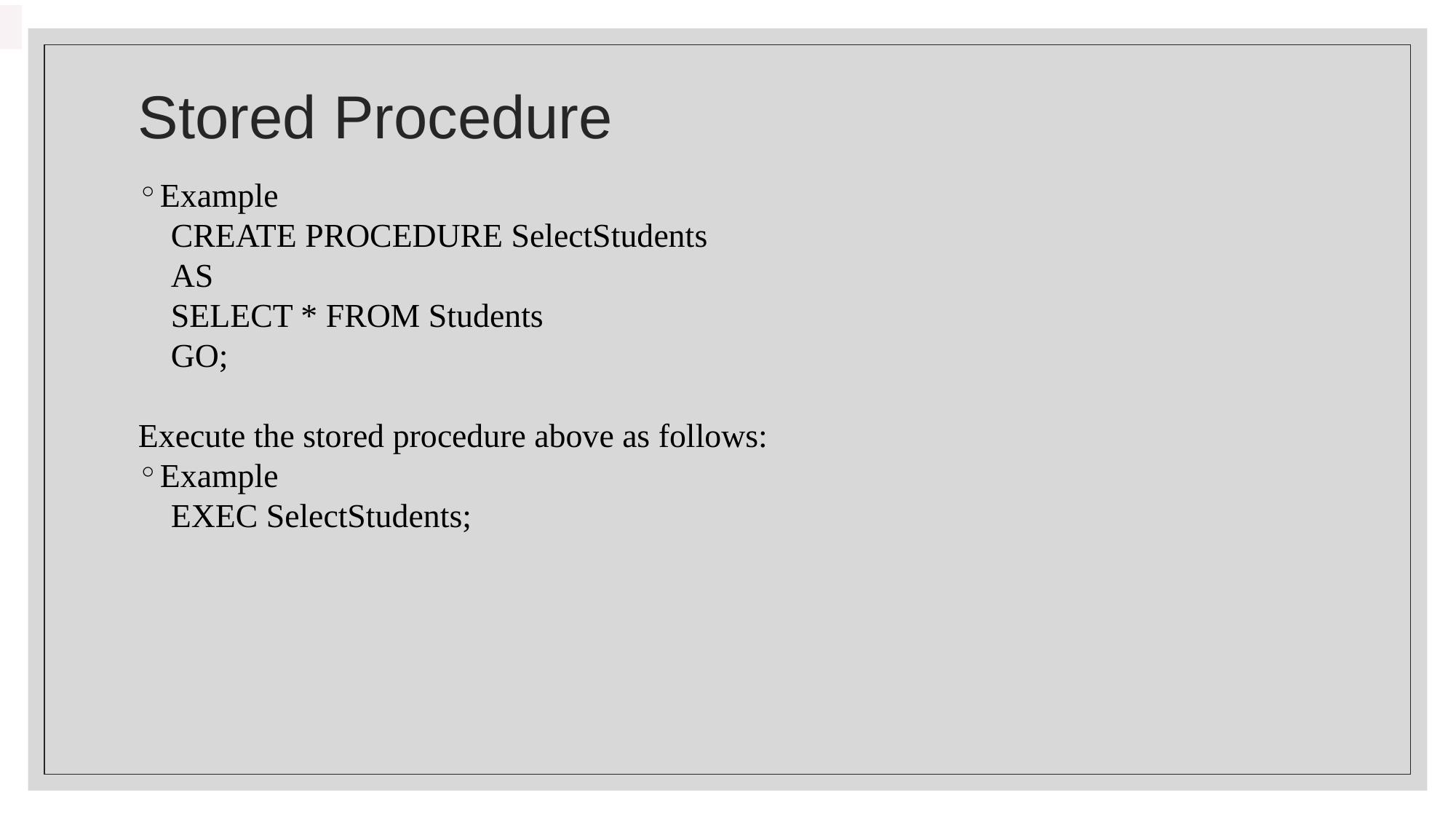

# Stored Procedure
Example
CREATE PROCEDURE SelectStudents
AS
SELECT * FROM Students
GO;

Execute the stored procedure above as follows:
Example
EXEC SelectStudents;